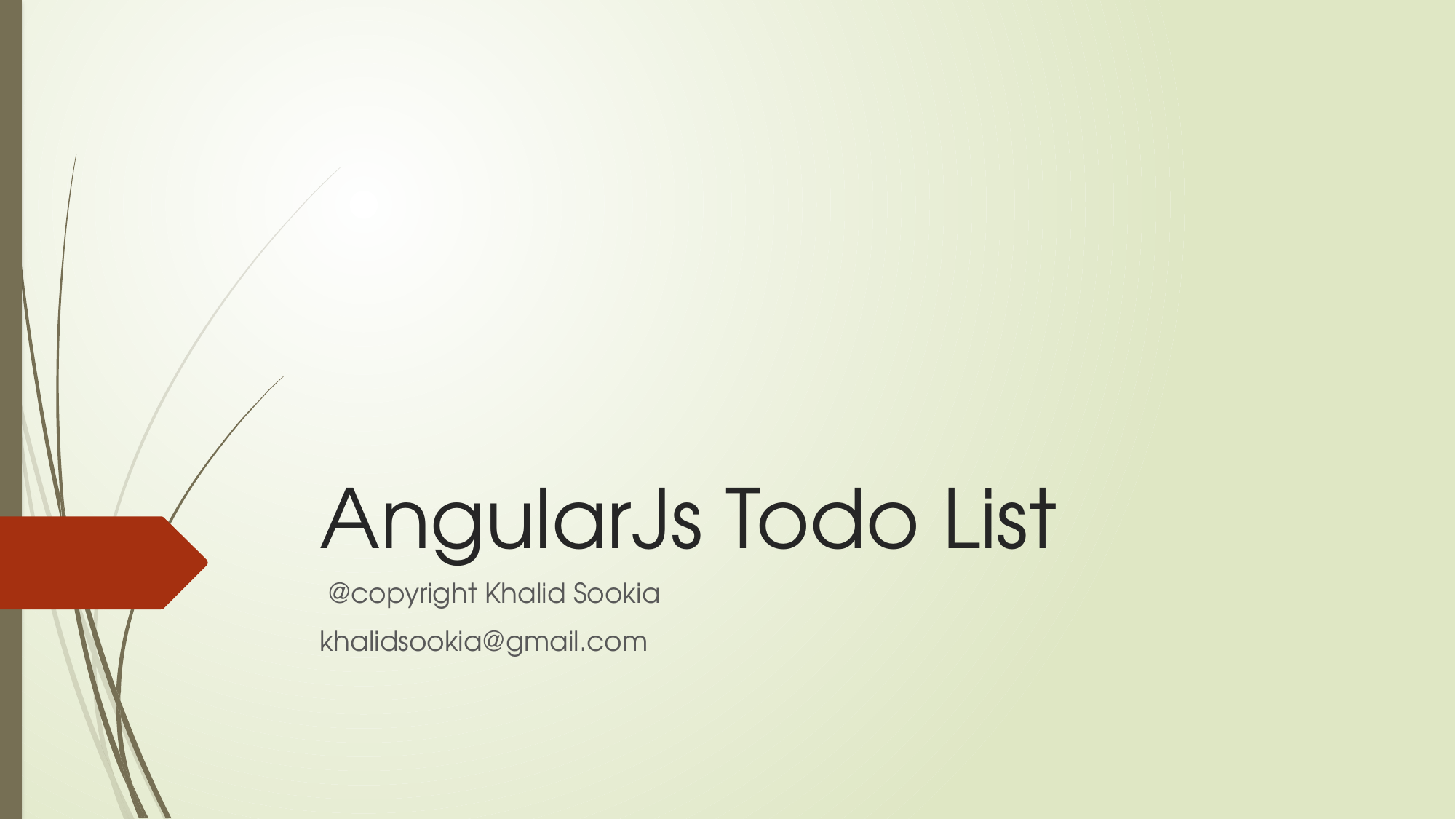

# AngularJs Todo List
 @copyright Khalid Sookia
khalidsookia@gmail.com